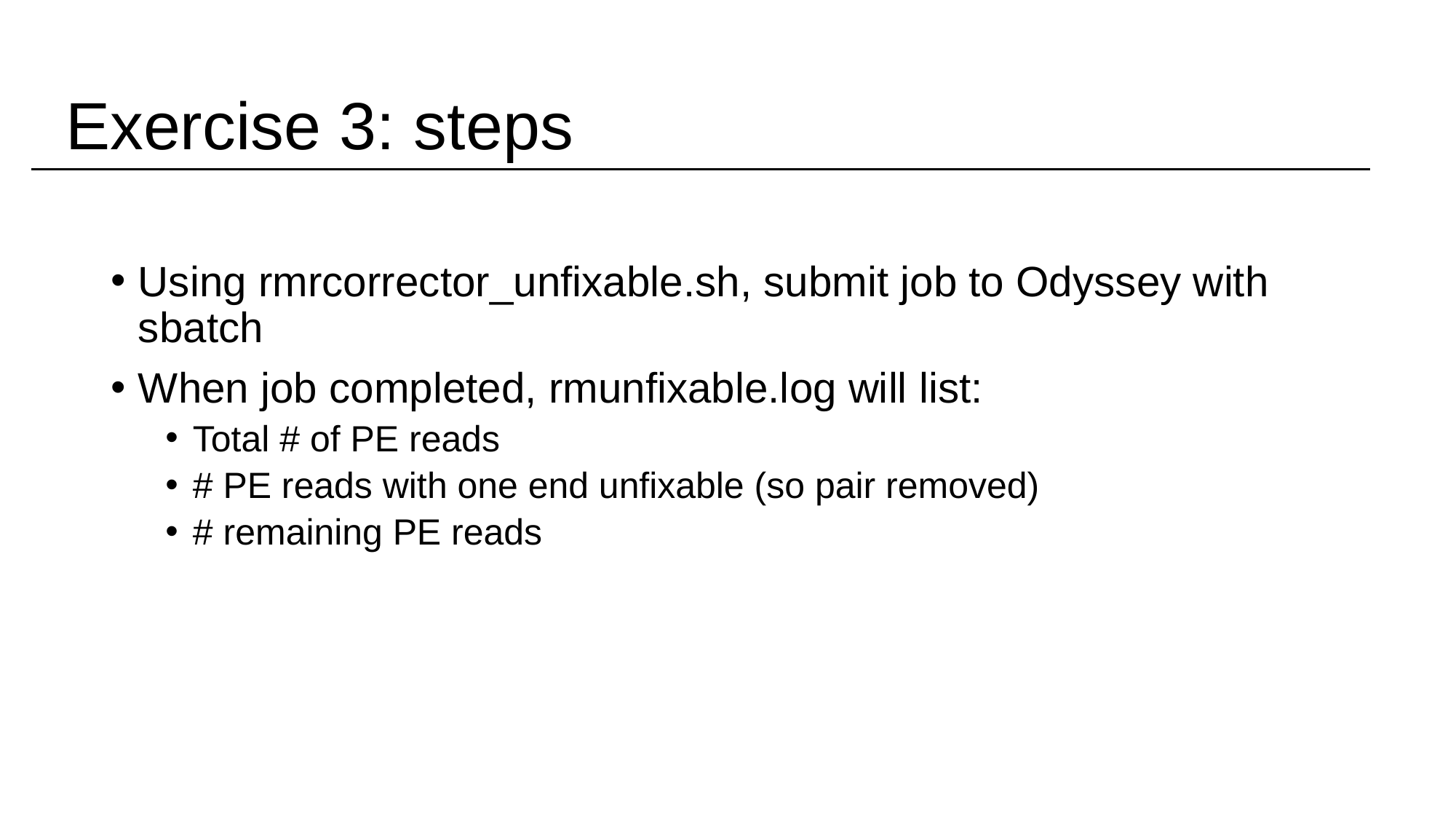

Exercise 3: steps
Using rmrcorrector_unfixable.sh, submit job to Odyssey with sbatch
When job completed, rmunfixable.log will list:
Total # of PE reads
# PE reads with one end unfixable (so pair removed)
# remaining PE reads